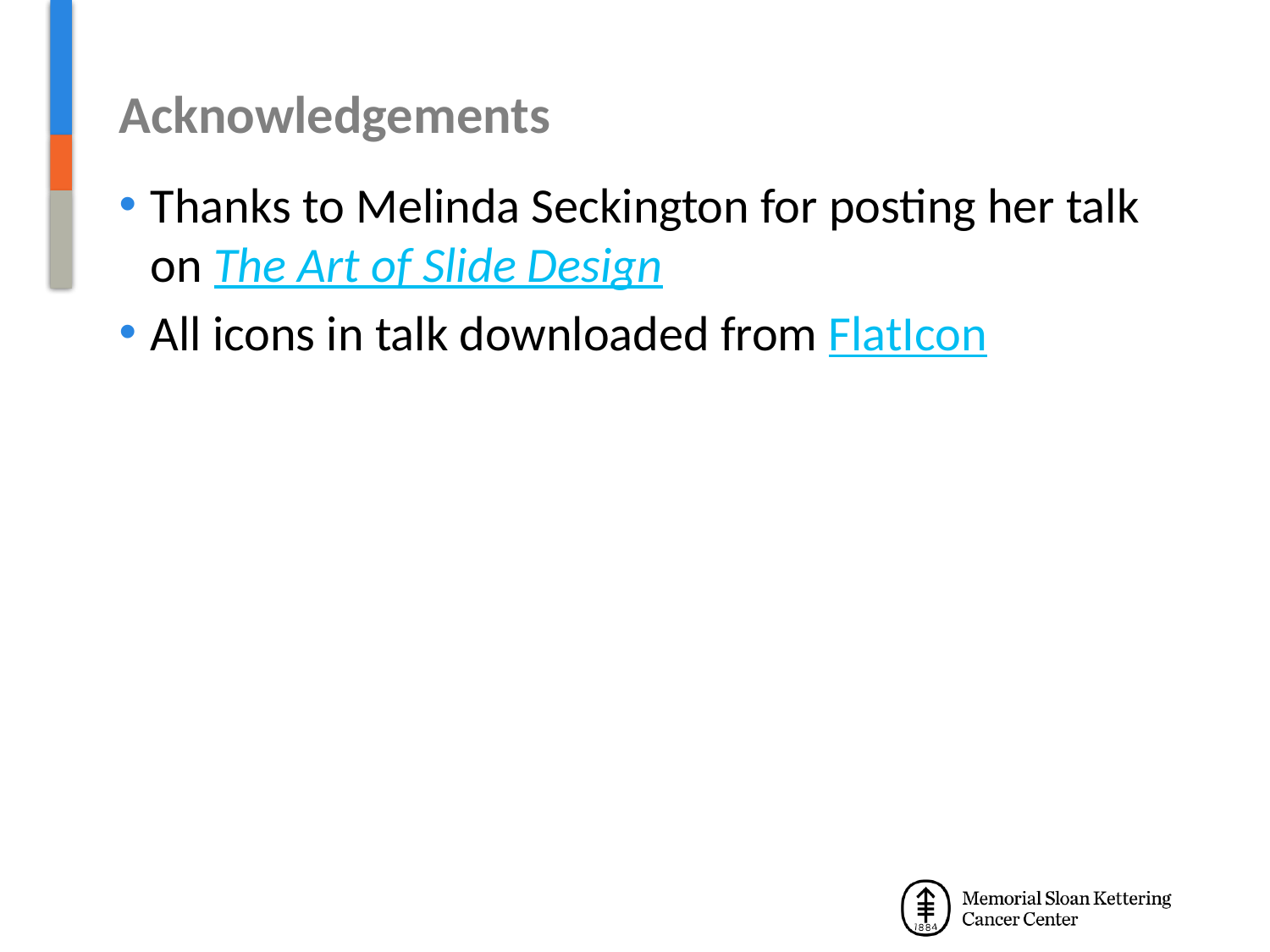

# Acknowledgements
Thanks to Melinda Seckington for posting her talk on The Art of Slide Design
All icons in talk downloaded from FlatIcon